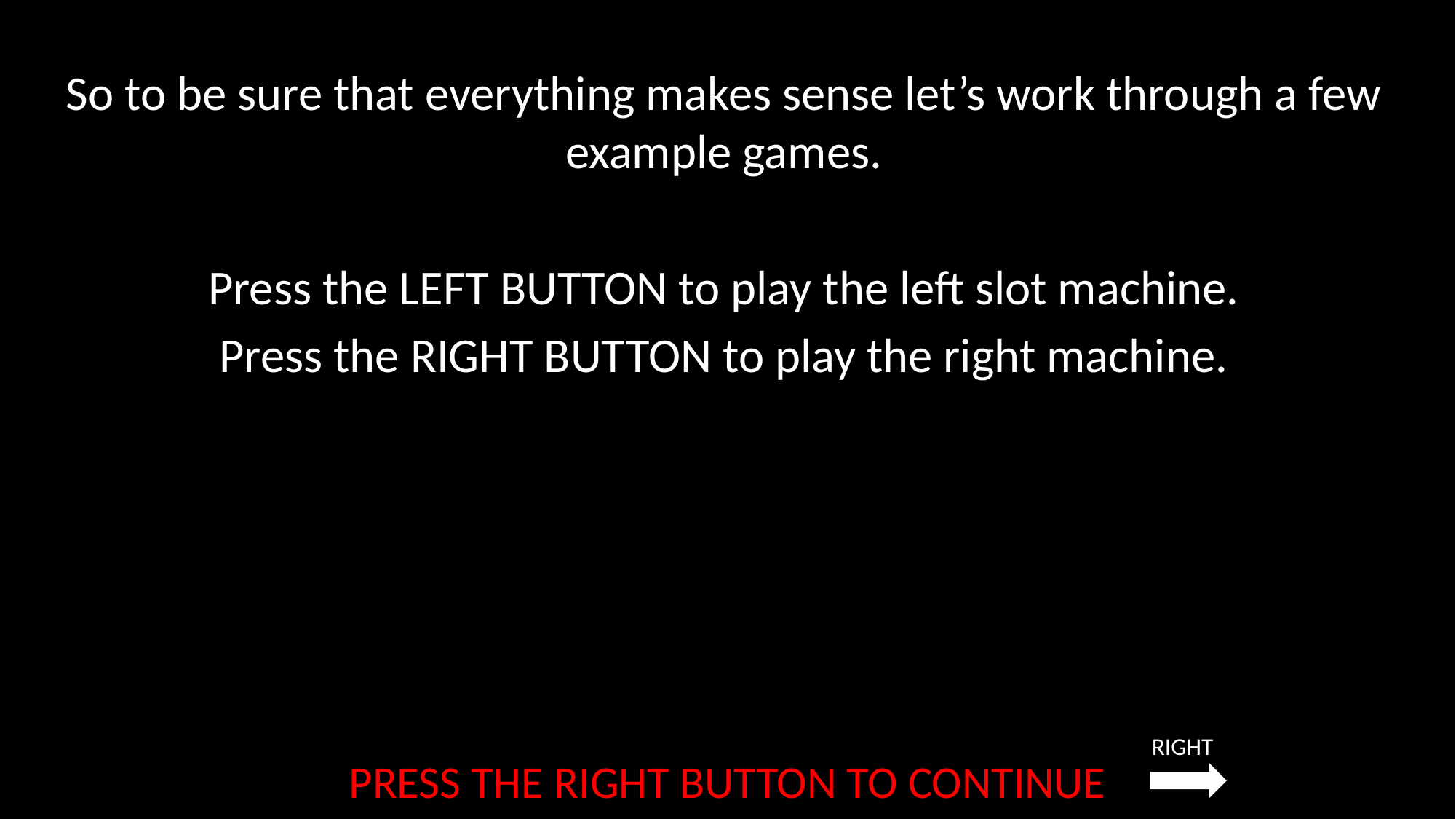

So to be sure that everything makes sense let’s work through a few example games.

Press the LEFT BUTTON to play the left slot machine.
Press the RIGHT BUTTON to play the right machine.

RIGHT
PRESS THE RIGHT BUTTON TO CONTINUE